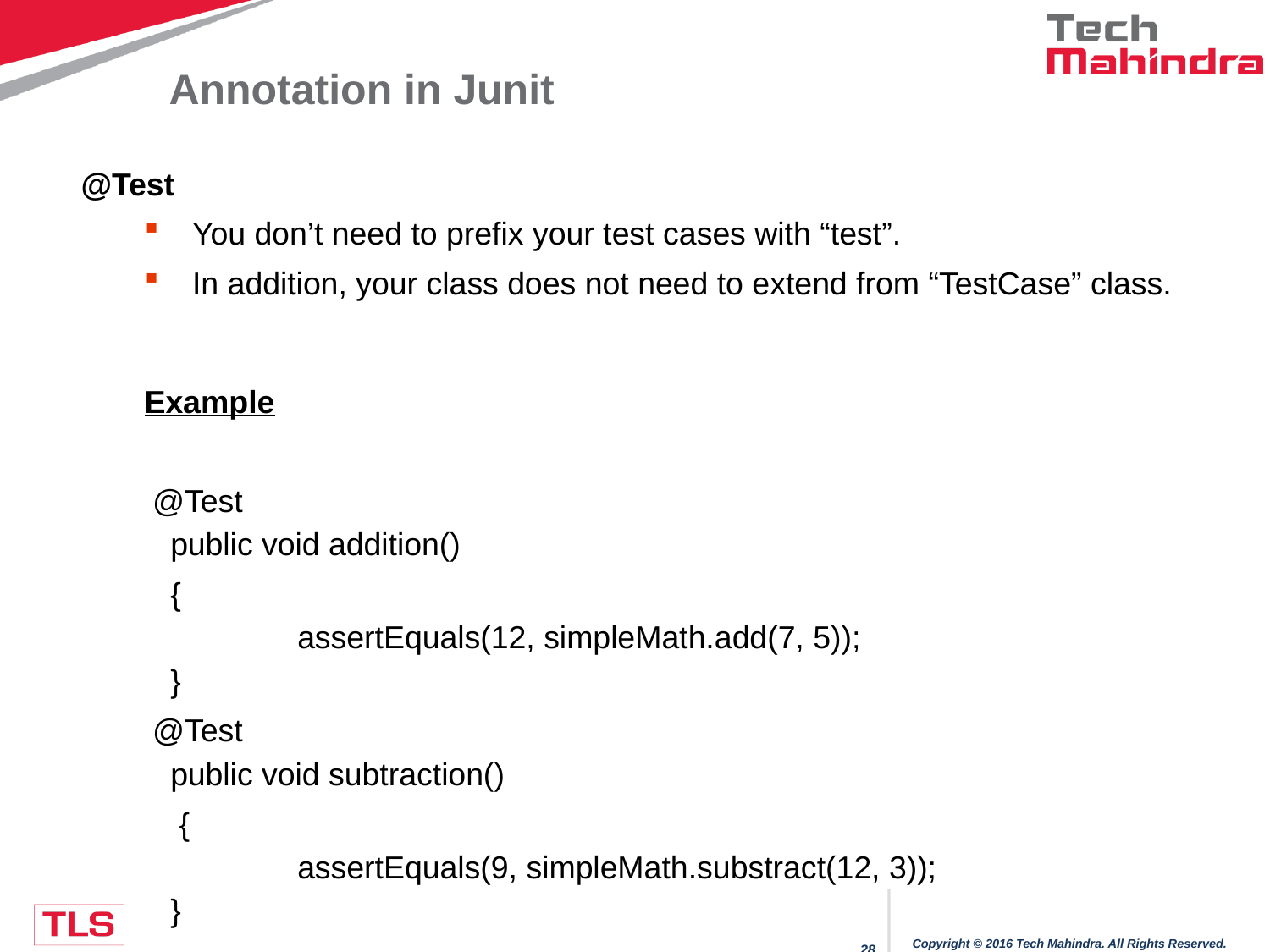

# Annotation in Junit
@Test
You don’t need to prefix your test cases with “test”.
In addition, your class does not need to extend from “TestCase” class.

Example

@Test
public void addition()
 	{
	assertEquals(12, simpleMath.add(7, 5));
}
@Test
public void subtraction()
	 {
	assertEquals(9, simpleMath.substract(12, 3));
}

Copyright © 2016 Tech Mahindra. All Rights Reserved.